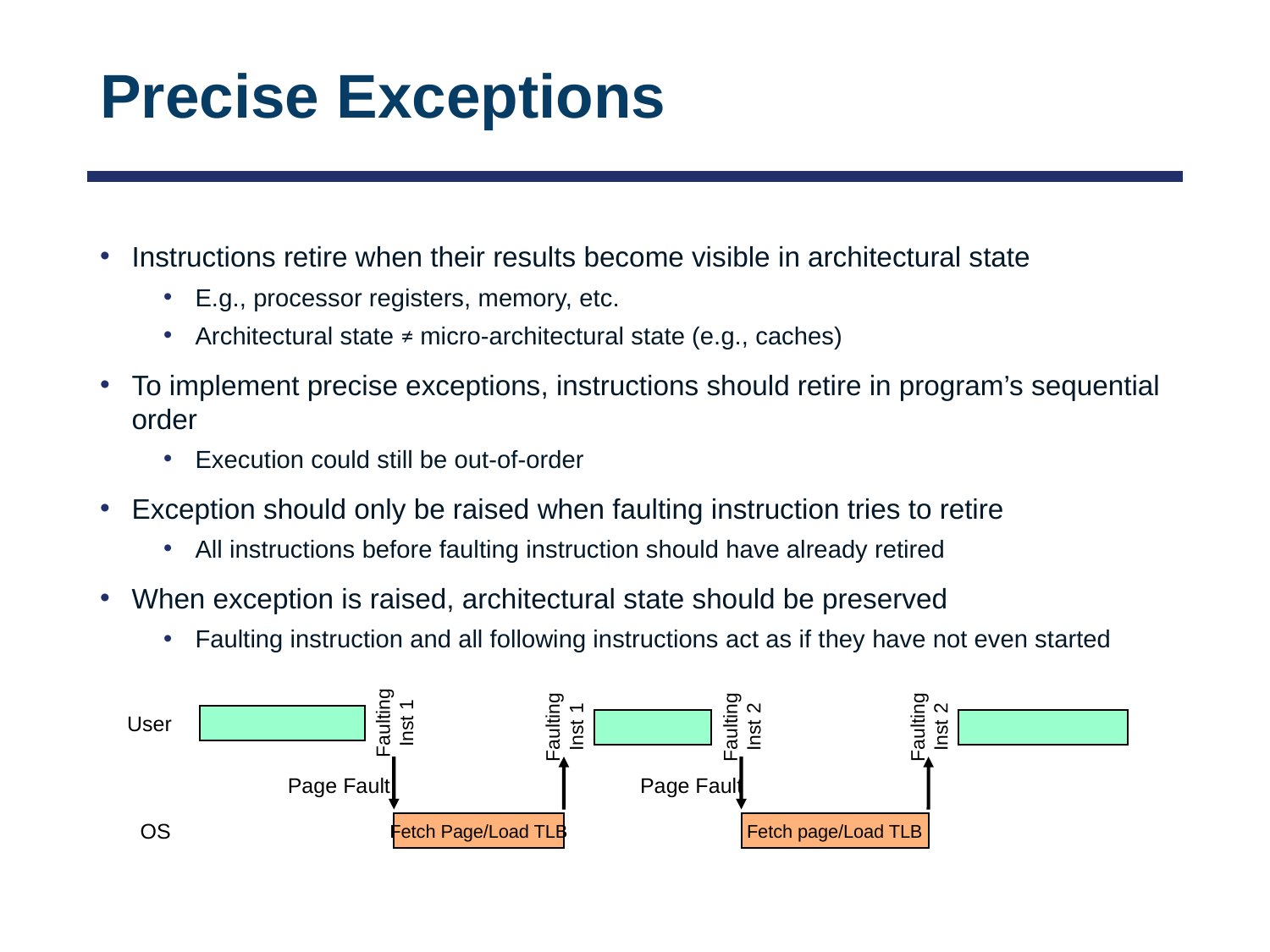

# Precise Exceptions
Instructions retire when their results become visible in architectural state
E.g., processor registers, memory, etc.
Architectural state ≠ micro-architectural state (e.g., caches)
To implement precise exceptions, instructions should retire in program’s sequential order
Execution could still be out-of-order
Exception should only be raised when faulting instruction tries to retire
All instructions before faulting instruction should have already retired
When exception is raised, architectural state should be preserved
Faulting instruction and all following instructions act as if they have not even started

Faulting
Inst 1

User
Faulting
Inst 1
Faulting
Inst 2

Page Fault
Fetch Page/Load TLB
OS
Faulting
Inst 2

Page Fault
Fetch page/Load TLB